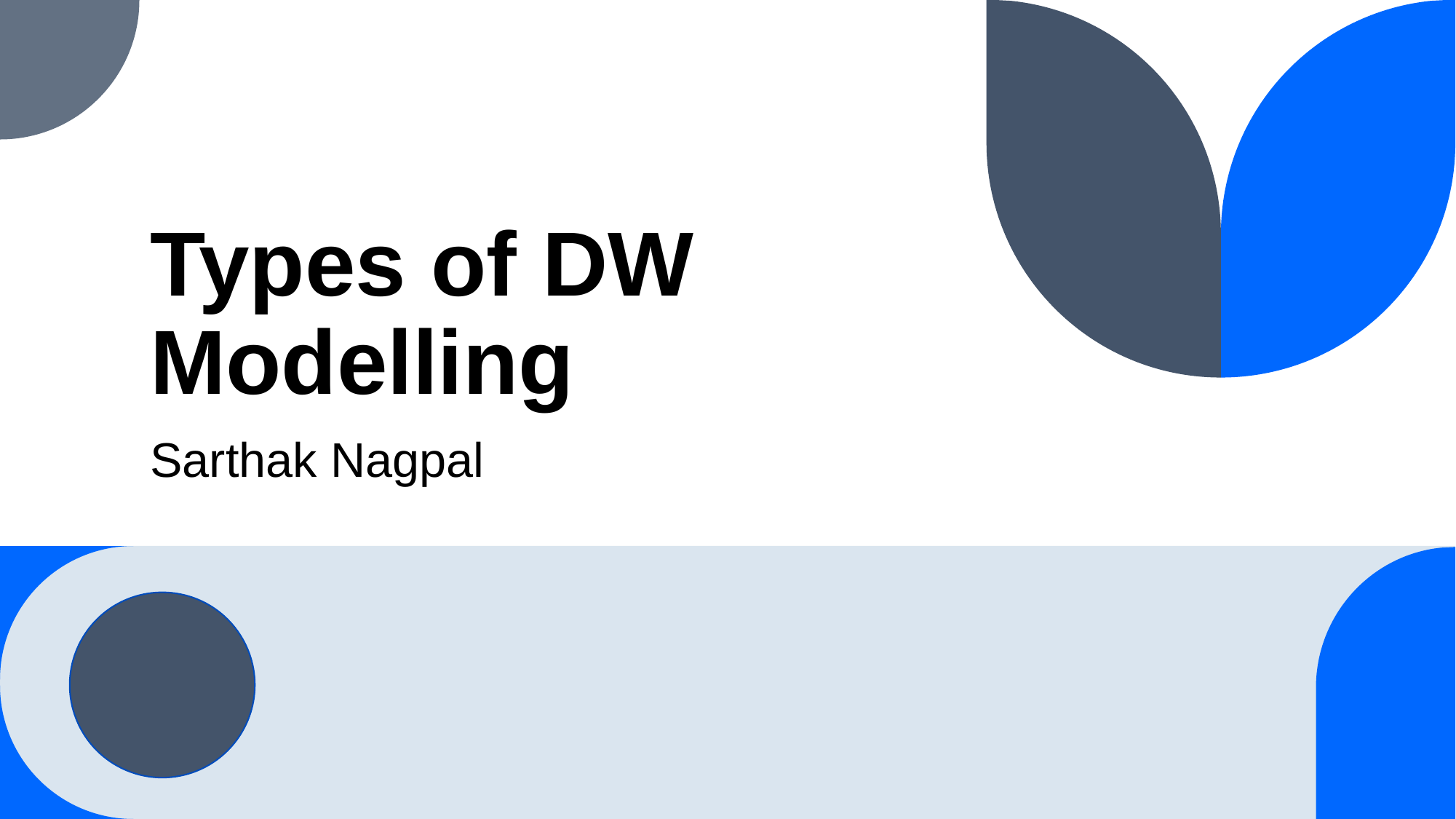

# Types of DW Modelling
Sarthak Nagpal